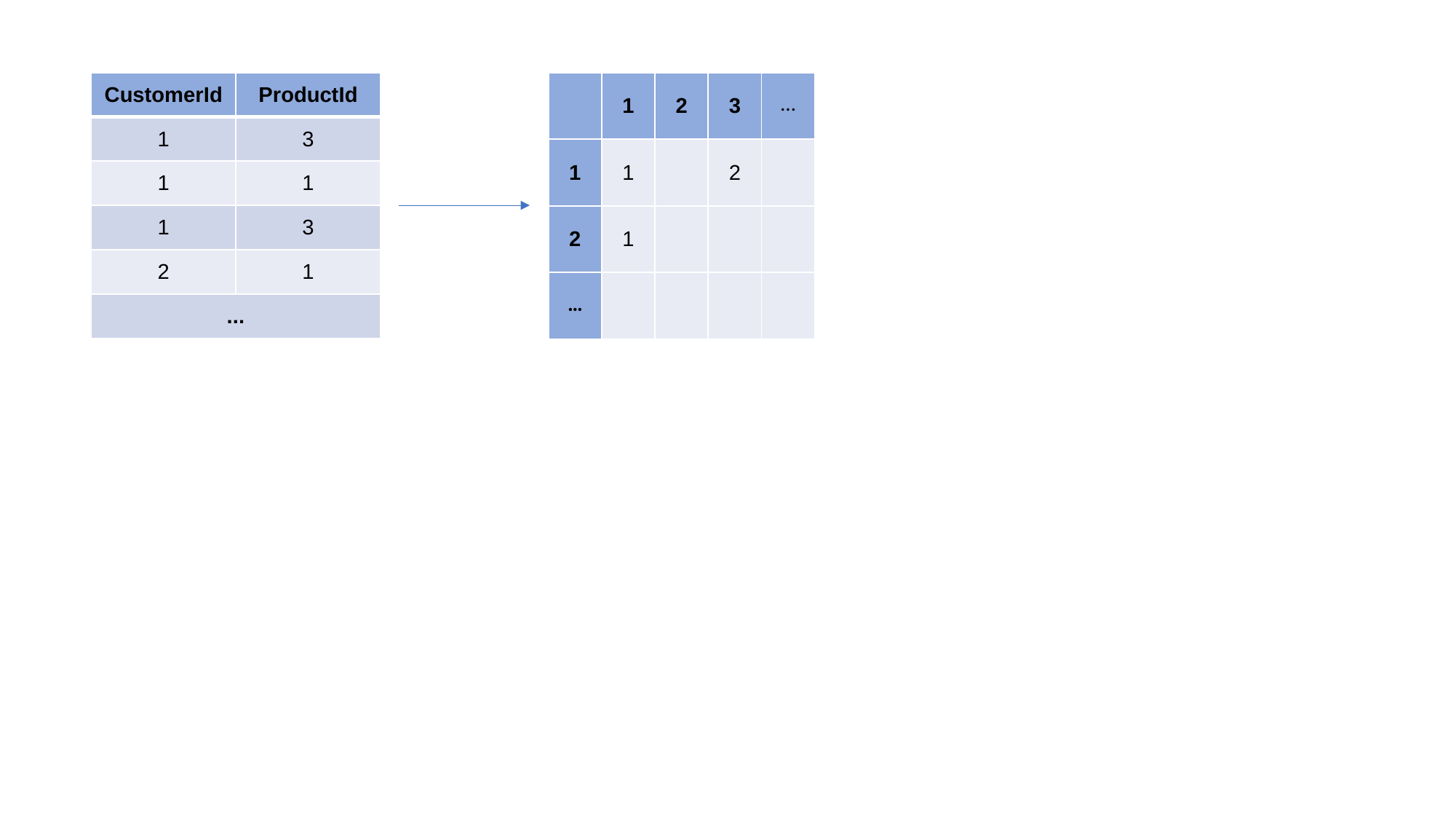

| CustomerId | ProductId |
| --- | --- |
| 1 | 3 |
| 1 | 1 |
| 1 | 3 |
| 2 | 1 |
| ... |  |
|  | 1 | 2 | 3 | … |
| --- | --- | --- | --- | --- |
| 1 | 1 |  | 2 |  |
| 2 | 1 |  |  |  |
| … |  |  |  |  |